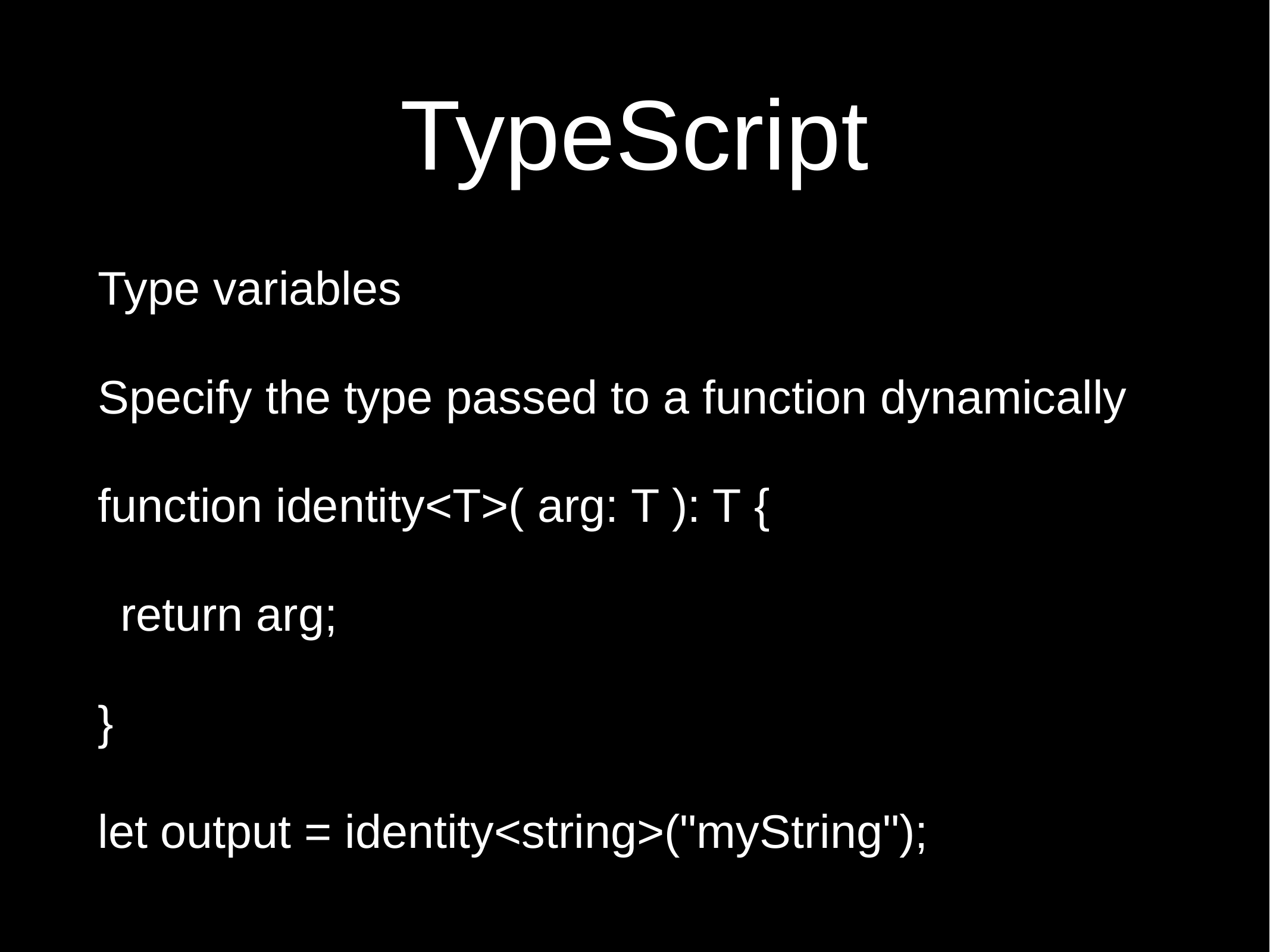

# TypeScript
Type variables
Specify the type passed to a function dynamically
function identity<T>( arg: T ): T {
return arg;
}
let output = identity<string>("myString");